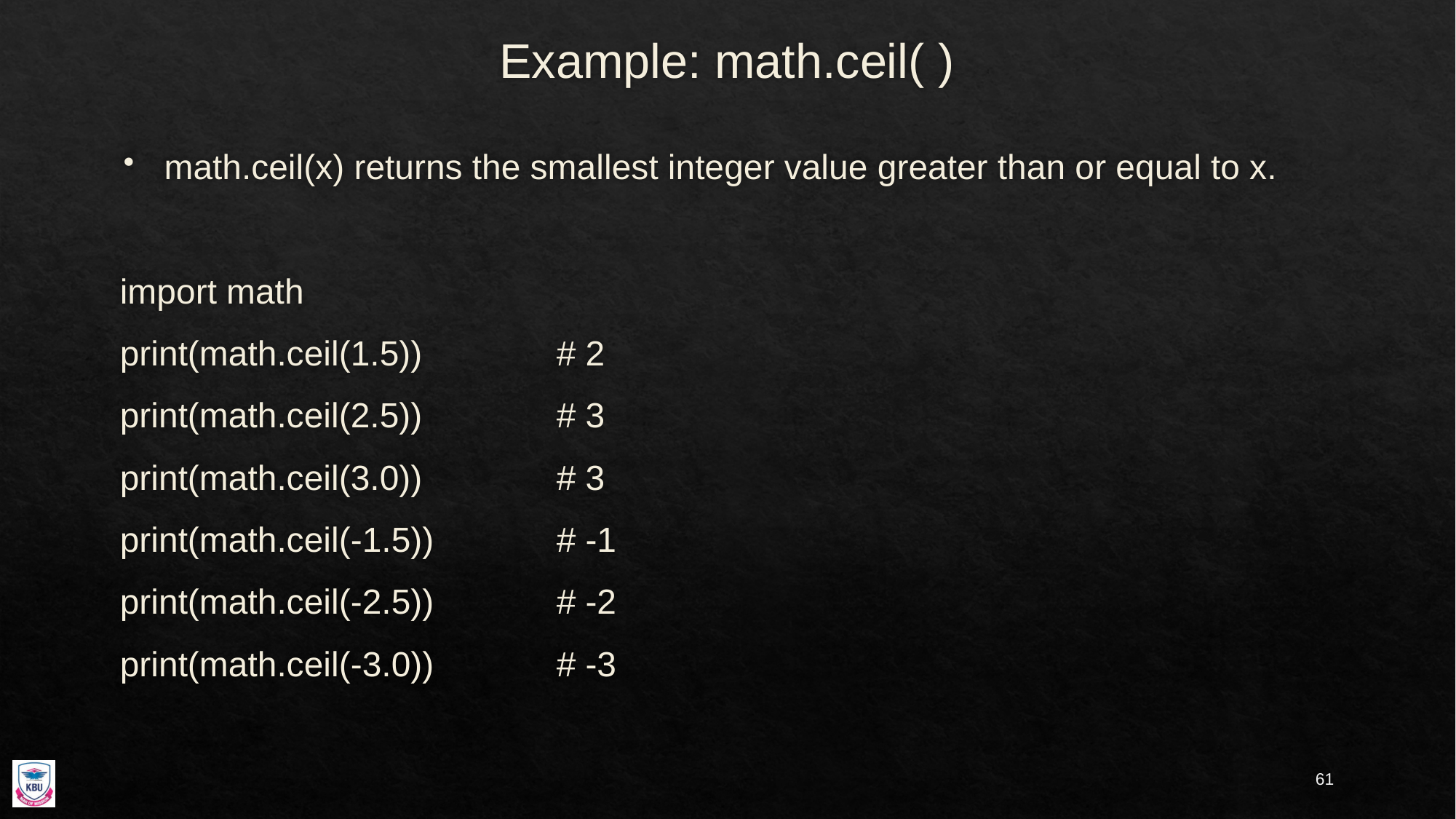

# Example: math.ceil( )
math.ceil(x) returns the smallest integer value greater than or equal to x.

import math
print(math.ceil(1.5))		# 2
print(math.ceil(2.5))		# 3
print(math.ceil(3.0))		# 3
print(math.ceil(-1.5))		# -1
print(math.ceil(-2.5))		# -2
print(math.ceil(-3.0))		# -3
61